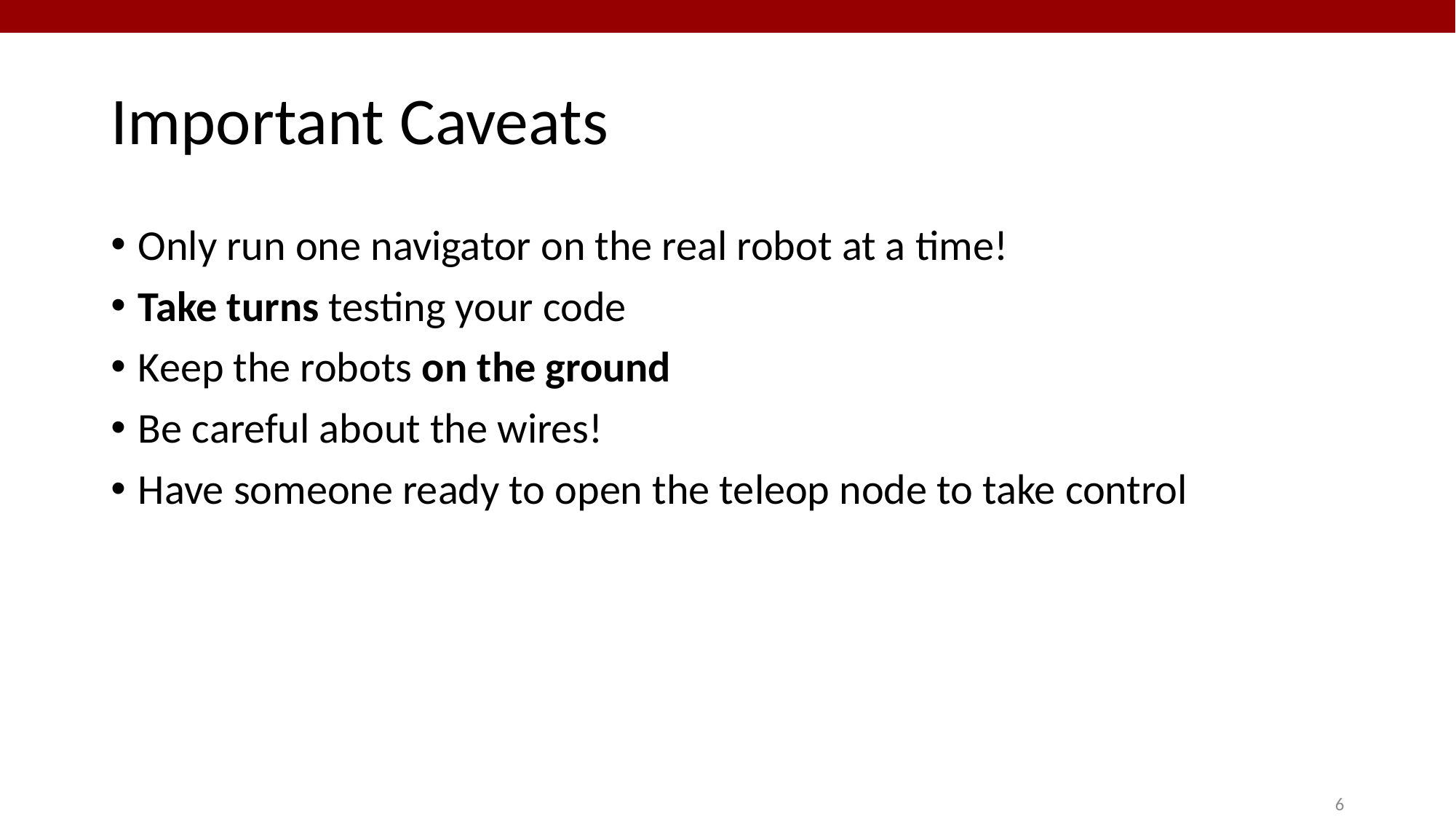

# Important Caveats
Only run one navigator on the real robot at a time!
Take turns testing your code
Keep the robots on the ground
Be careful about the wires!
Have someone ready to open the teleop node to take control
6